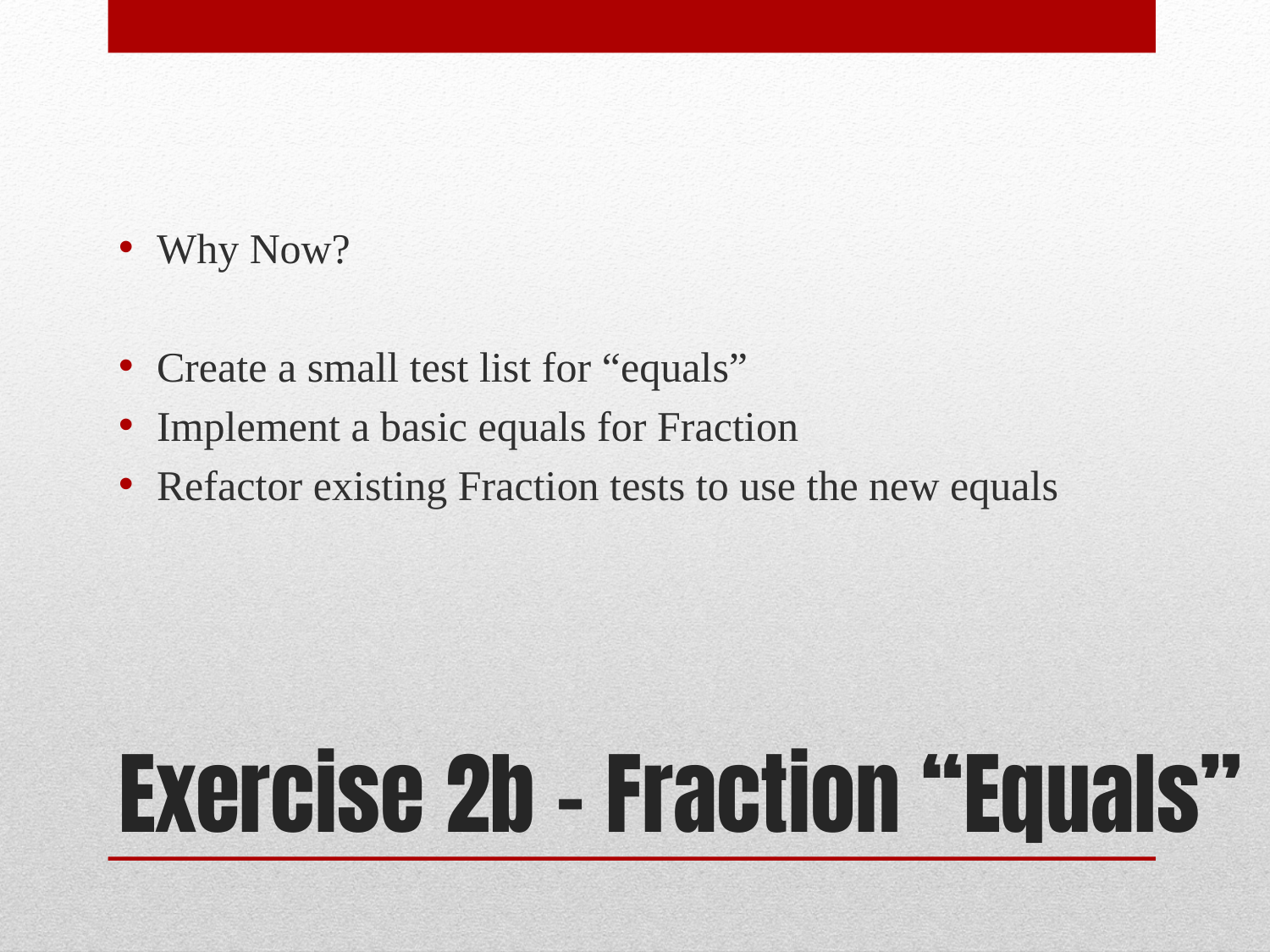

Why Now?

Create a small test list for “equals”
Implement a basic equals for Fraction
Refactor existing Fraction tests to use the new equals
# Exercise 2b – Fraction “Equals”